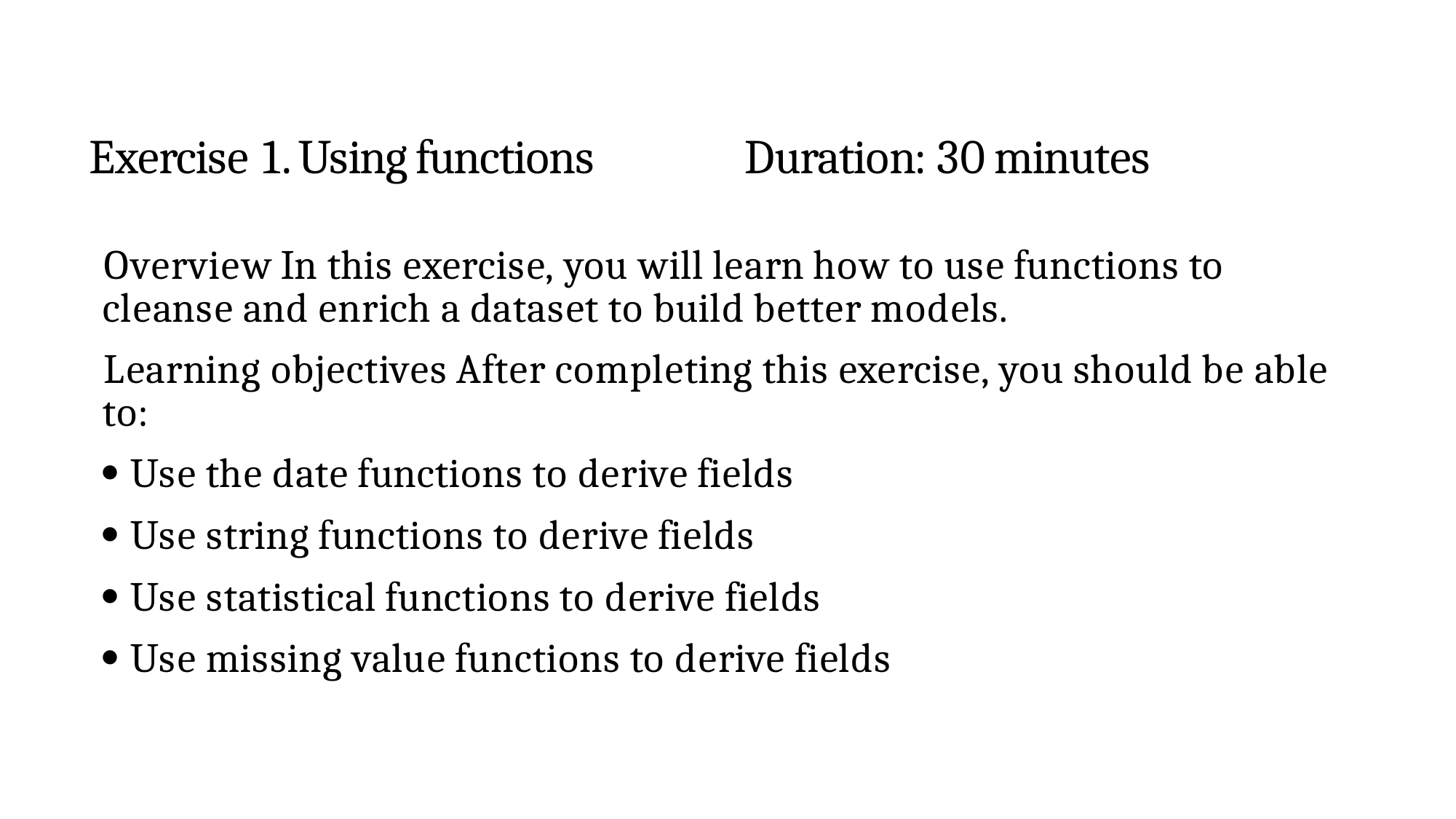

# Exercise 1. Using functions		Duration: 30 minutes
Overview In this exercise, you will learn how to use functions to cleanse and enrich a dataset to build better models.
Learning objectives After completing this exercise, you should be able to:
• Use the date functions to derive fields
• Use string functions to derive fields
• Use statistical functions to derive fields
• Use missing value functions to derive fields